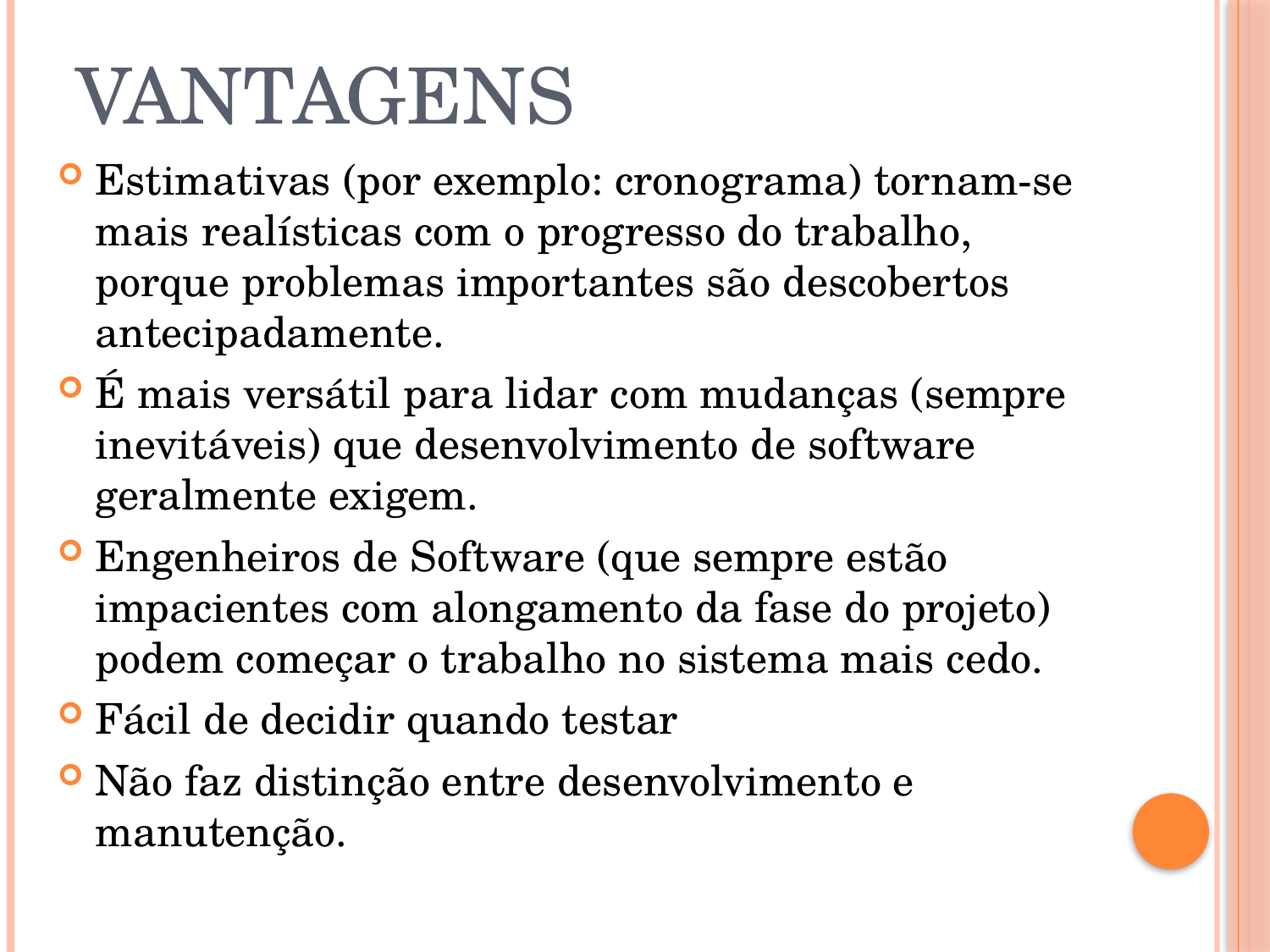

# Vantagens
Estimativas (por exemplo: cronograma) tornam-se mais realísticas com o progresso do trabalho, porque problemas importantes são descobertos antecipadamente.
É mais versátil para lidar com mudanças (sempre inevitáveis) que desenvolvimento de software geralmente exigem.
Engenheiros de Software (que sempre estão impacientes com alongamento da fase do projeto) podem começar o trabalho no sistema mais cedo.
Fácil de decidir quando testar
Não faz distinção entre desenvolvimento e manutenção.